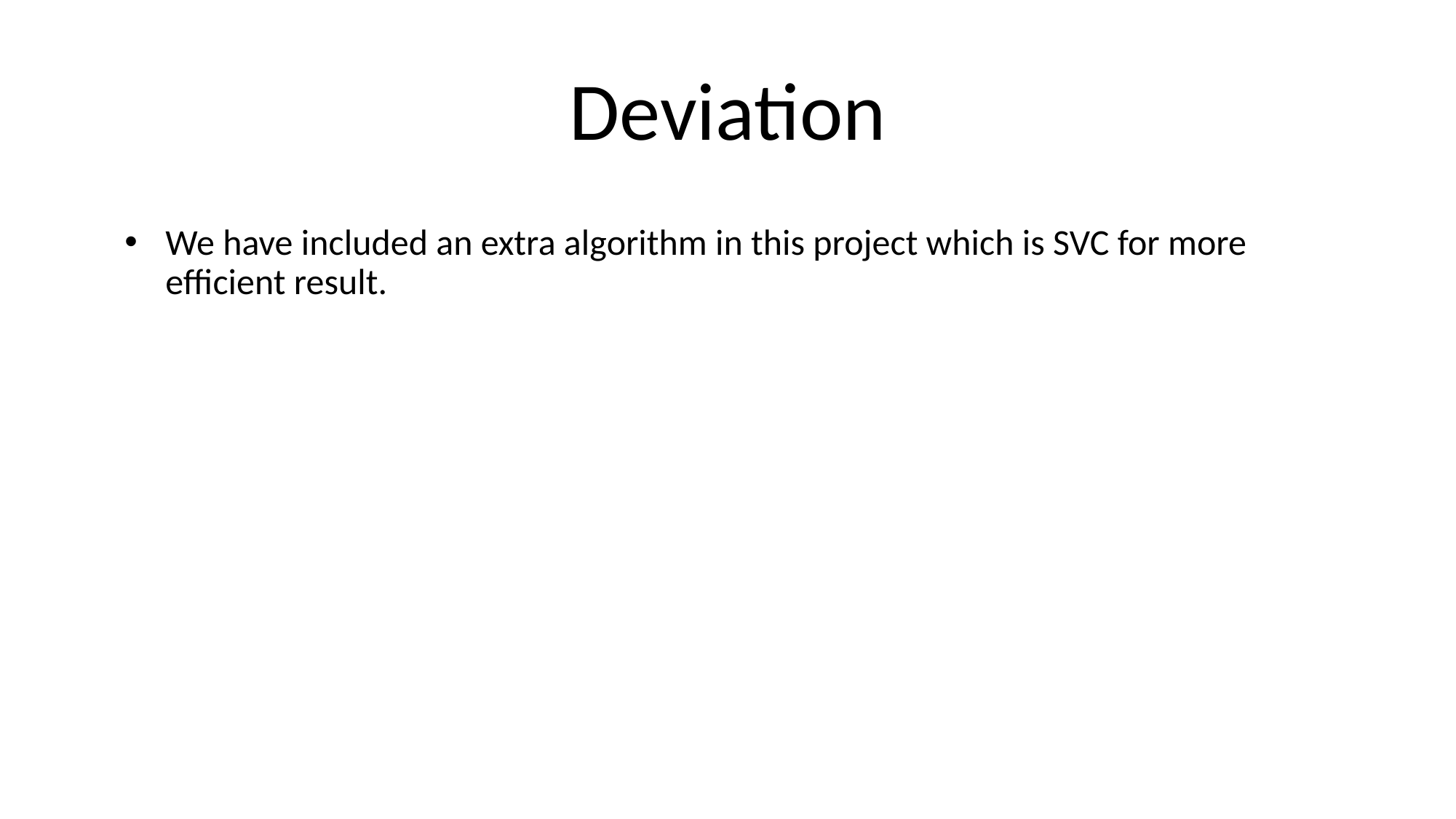

Deviation
We have included an extra algorithm in this project which is SVC for more efficient result.